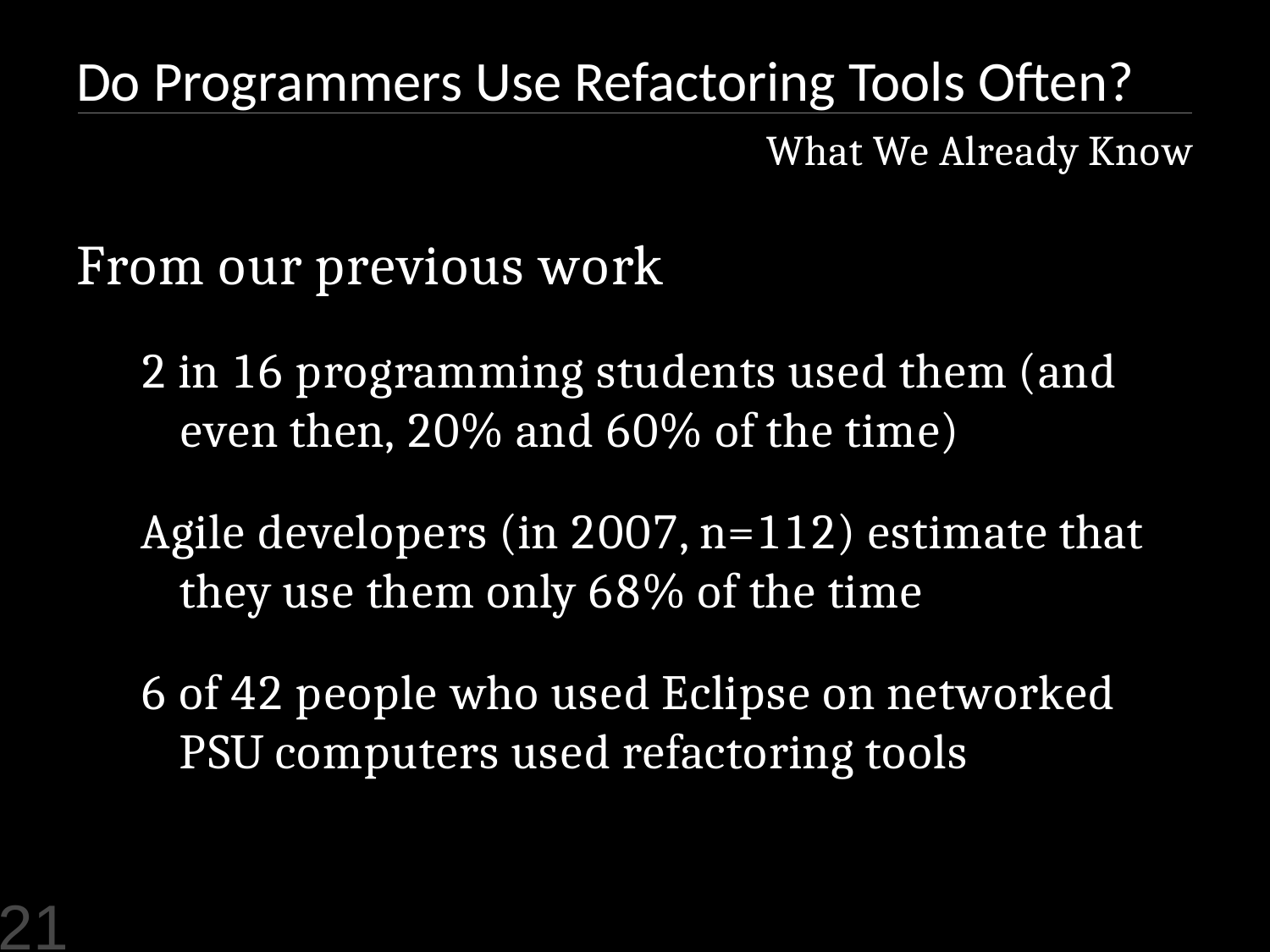

# Do Programmers Use Refactoring Tools Often?
What We Already Know
From our previous work
2 in 16 programming students used them (and even then, 20% and 60% of the time)
Agile developers (in 2007, n=112) estimate that they use them only 68% of the time
6 of 42 people who used Eclipse on networked PSU computers used refactoring tools
21